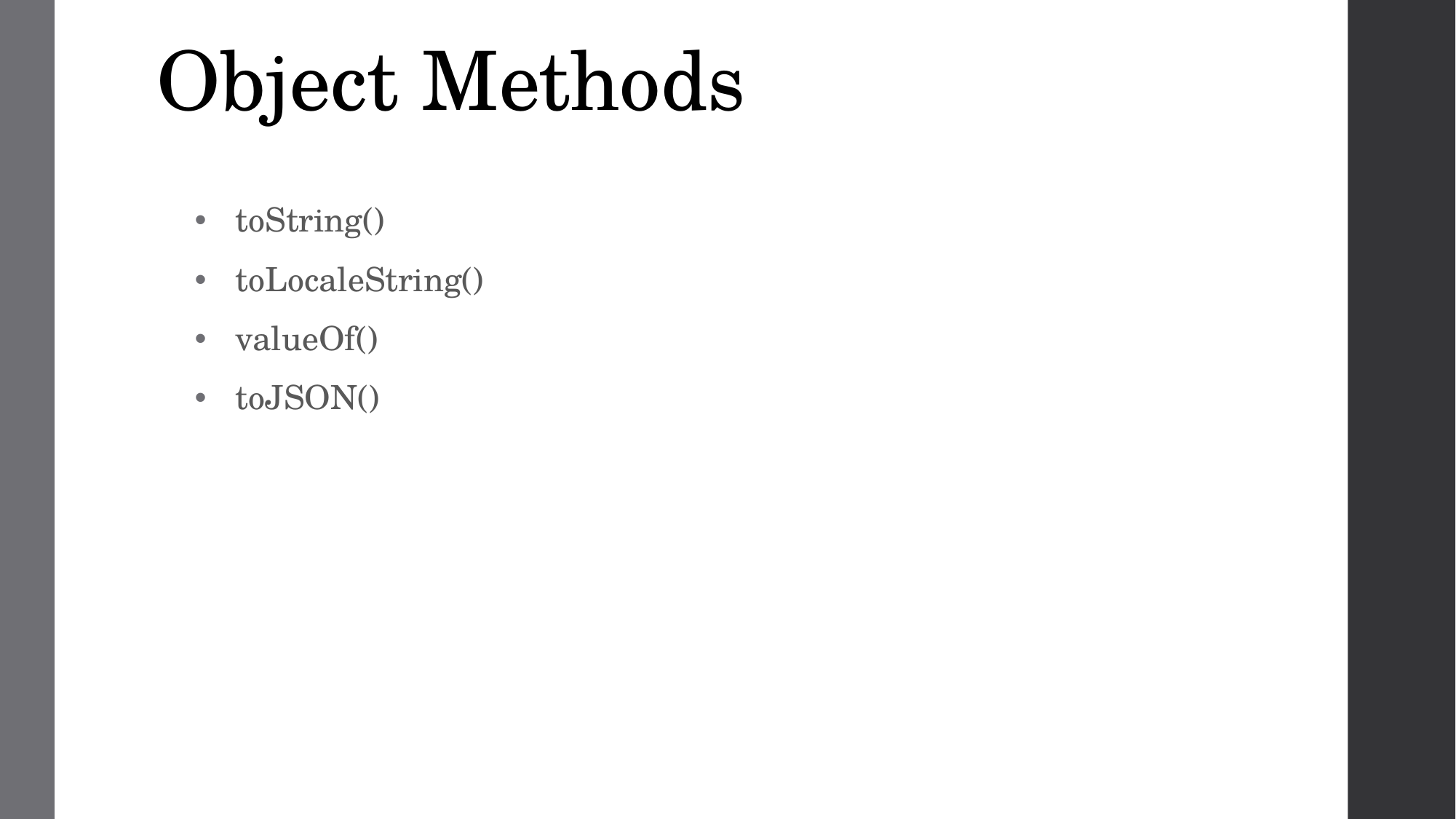

# Object Methods
toString()
toLocaleString()
valueOf()
toJSON()